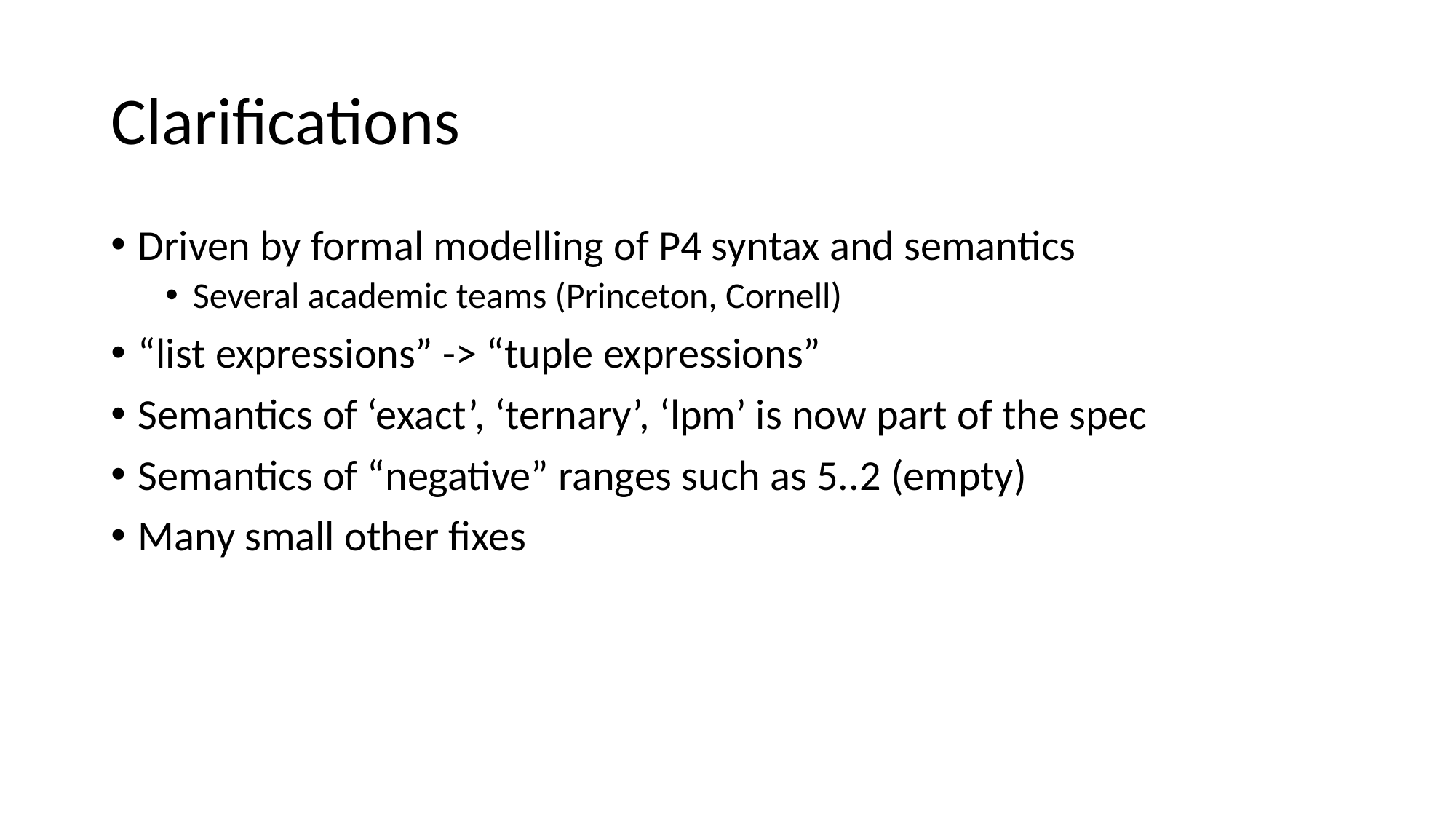

# Clarifications
Driven by formal modelling of P4 syntax and semantics
Several academic teams (Princeton, Cornell)
“list expressions” -> “tuple expressions”
Semantics of ‘exact’, ‘ternary’, ‘lpm’ is now part of the spec
Semantics of “negative” ranges such as 5..2 (empty)
Many small other fixes